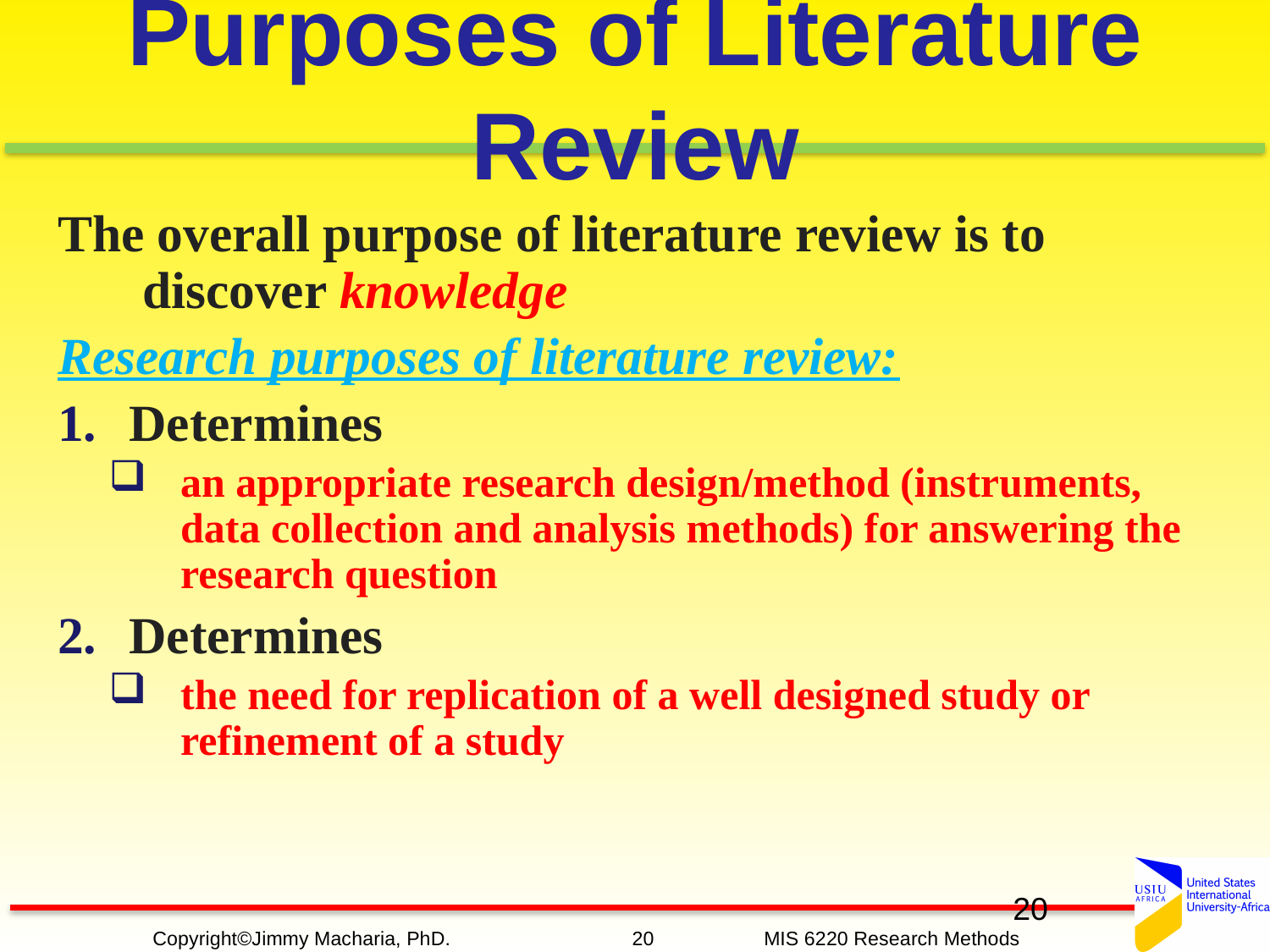

# Purposes of Literature Review
The overall purpose of literature review is to discover knowledge
Research purposes of literature review:
Determines
an appropriate research design/method (instruments, data collection and analysis methods) for answering the research question
Determines
the need for replication of a well designed study or refinement of a study
20